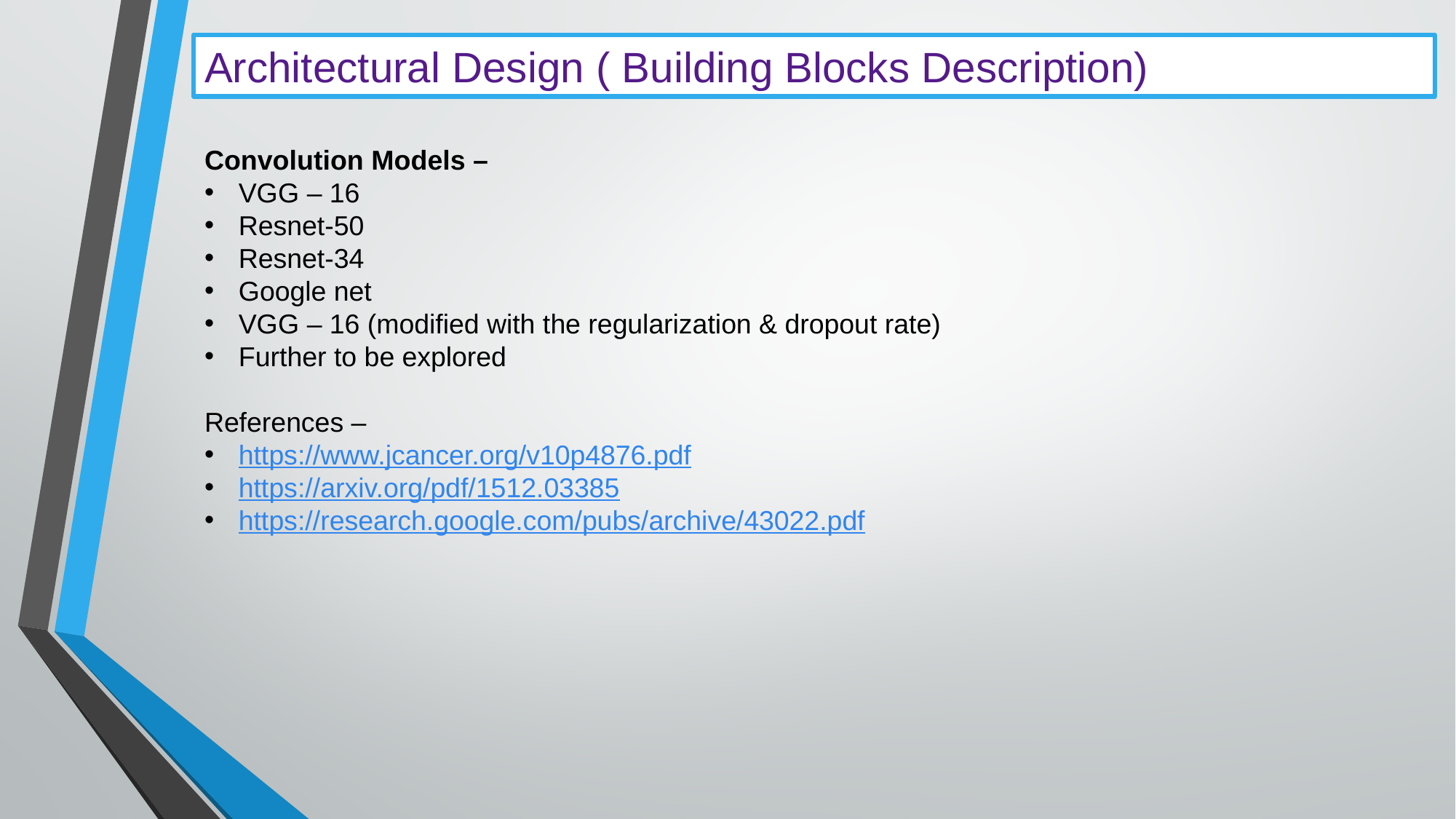

Architectural Design ( Building Blocks Description)
Convolution Models –
VGG – 16
Resnet-50
Resnet-34
Google net
VGG – 16 (modified with the regularization & dropout rate)
Further to be explored

References –
https://www.jcancer.org/v10p4876.pdf
https://arxiv.org/pdf/1512.03385
https://research.google.com/pubs/archive/43022.pdf